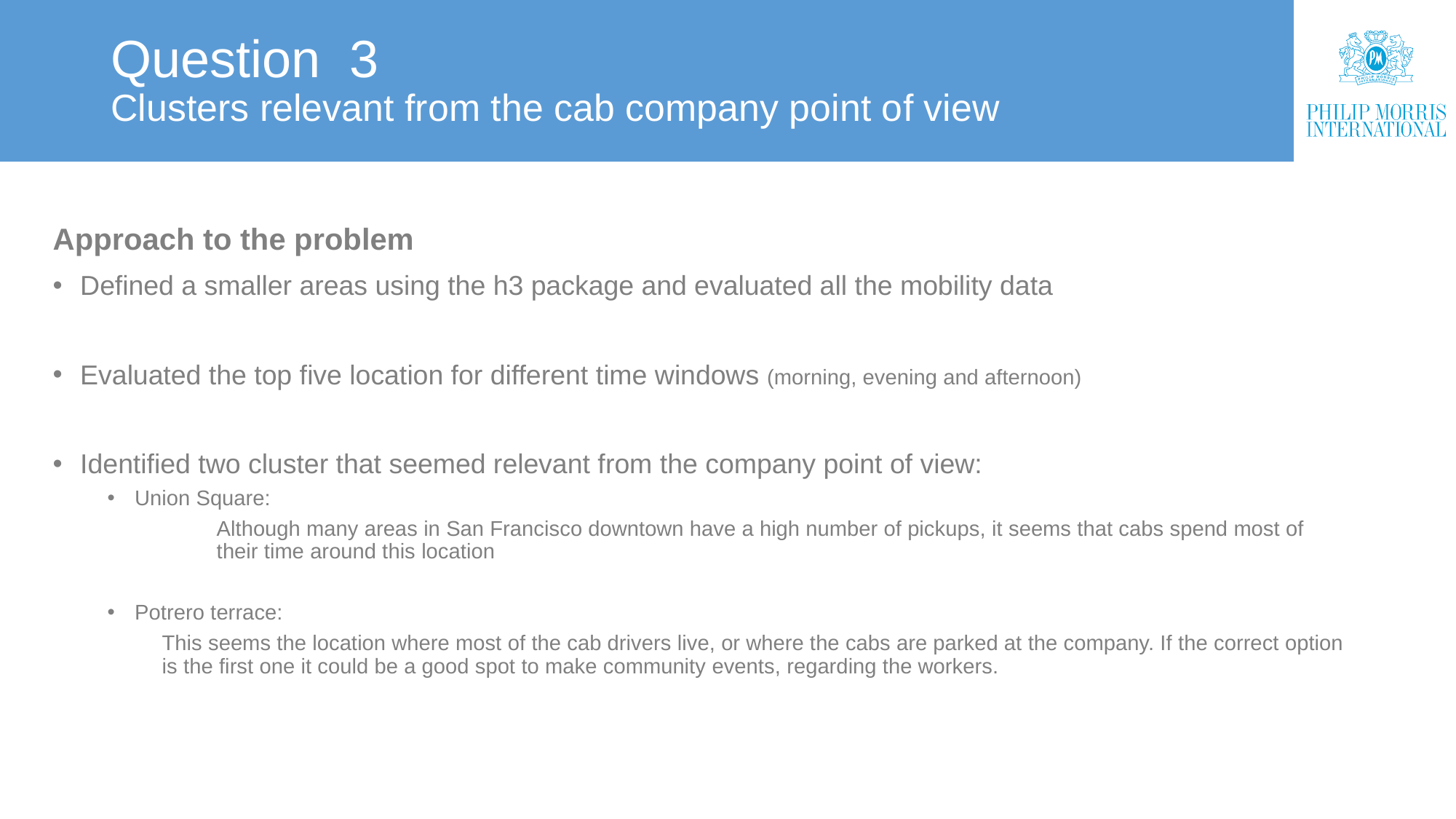

# Question  3 Clusters relevant from the cab company point of view
Approach to the problem
Defined a smaller areas using the h3 package and evaluated all the mobility data

Evaluated the top five location for different time windows (morning, evening and afternoon)

Identified two cluster that seemed relevant from the company point of view:
Union Square:
	Although many areas in San Francisco downtown have a high number of pickups, it seems that cabs spend most of 	their time around this location

Potrero terrace:
This seems the location where most of the cab drivers live, or where the cabs are parked at the company. If the correct option is the first one it could be a good spot to make community events, regarding the workers.